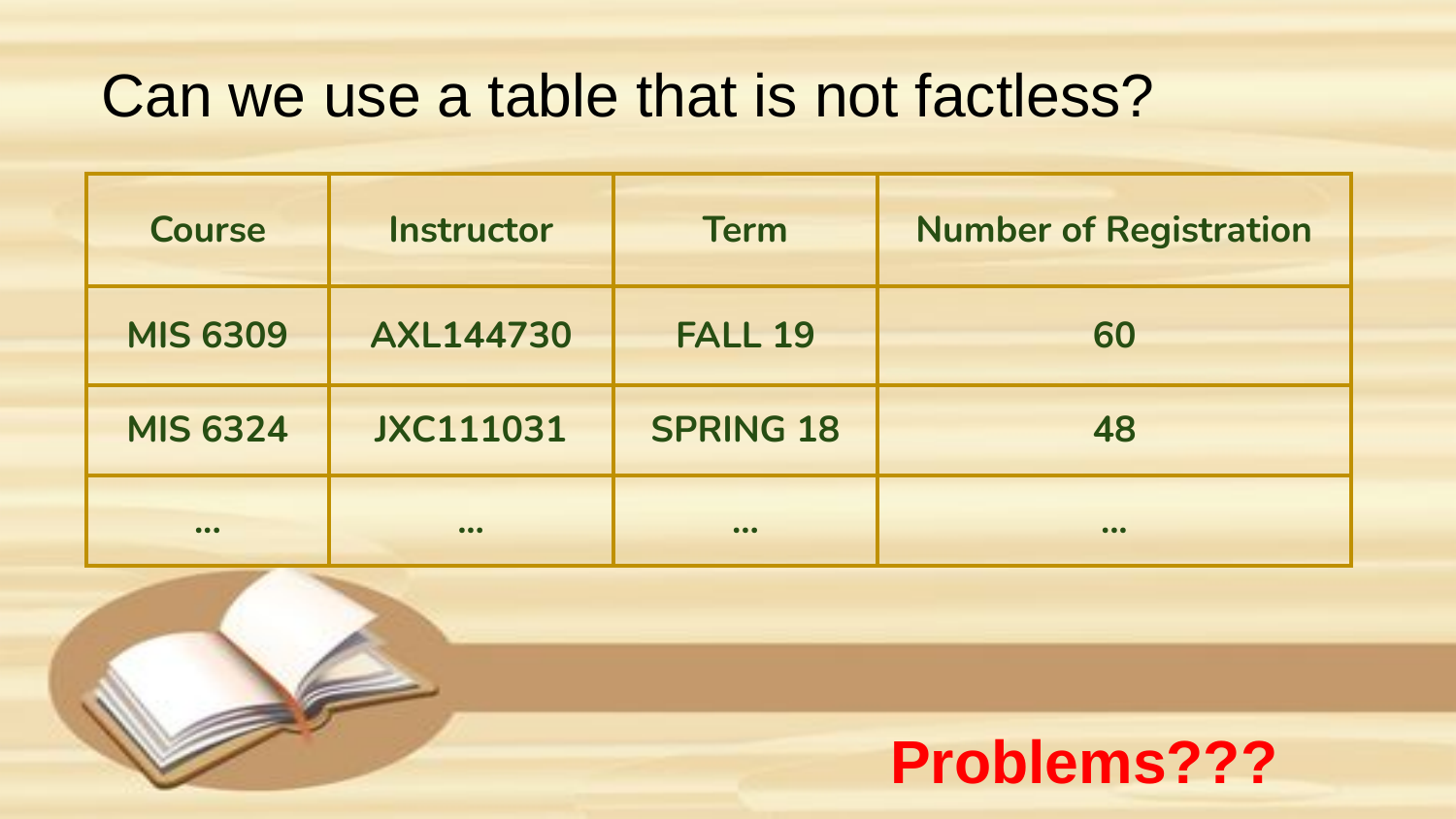

# Can we use a table that is not factless?
| Course | Instructor | Term | Number of Registration |
| --- | --- | --- | --- |
| MIS 6309 | AXL144730 | FALL 19 | 60 |
| MIS 6324 | JXC111031 | SPRING 18 | 48 |
| ... | ... | ... | ... |
Problems???